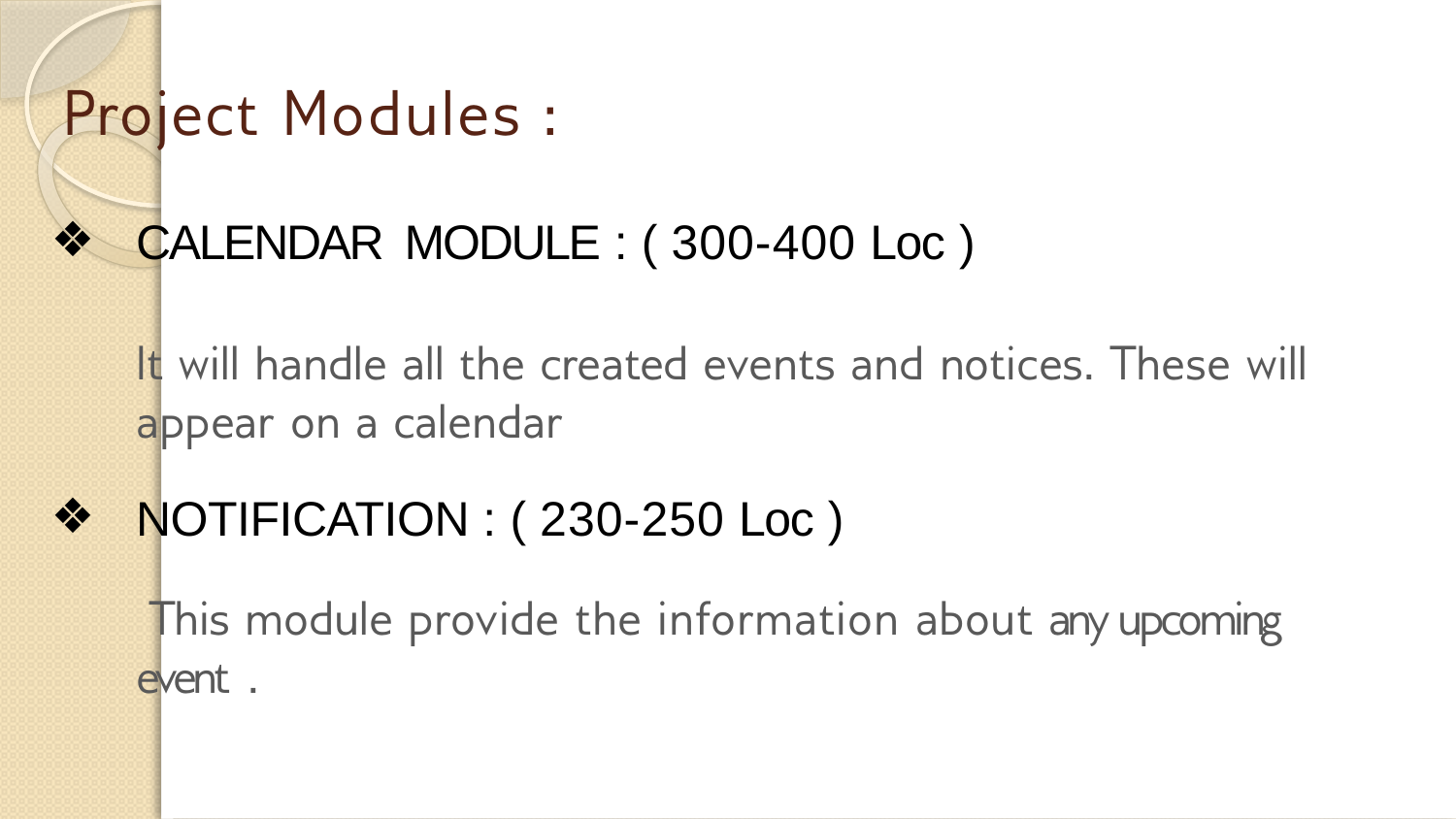

# Project Modules :
CALENDAR  MODULE : ( 300-400 Loc )

       It will handle all the created events and notices. These will appear on a calendar
NOTIFICATION : ( 230-250 Loc )
       This module provide the information about any upcoming   event  .